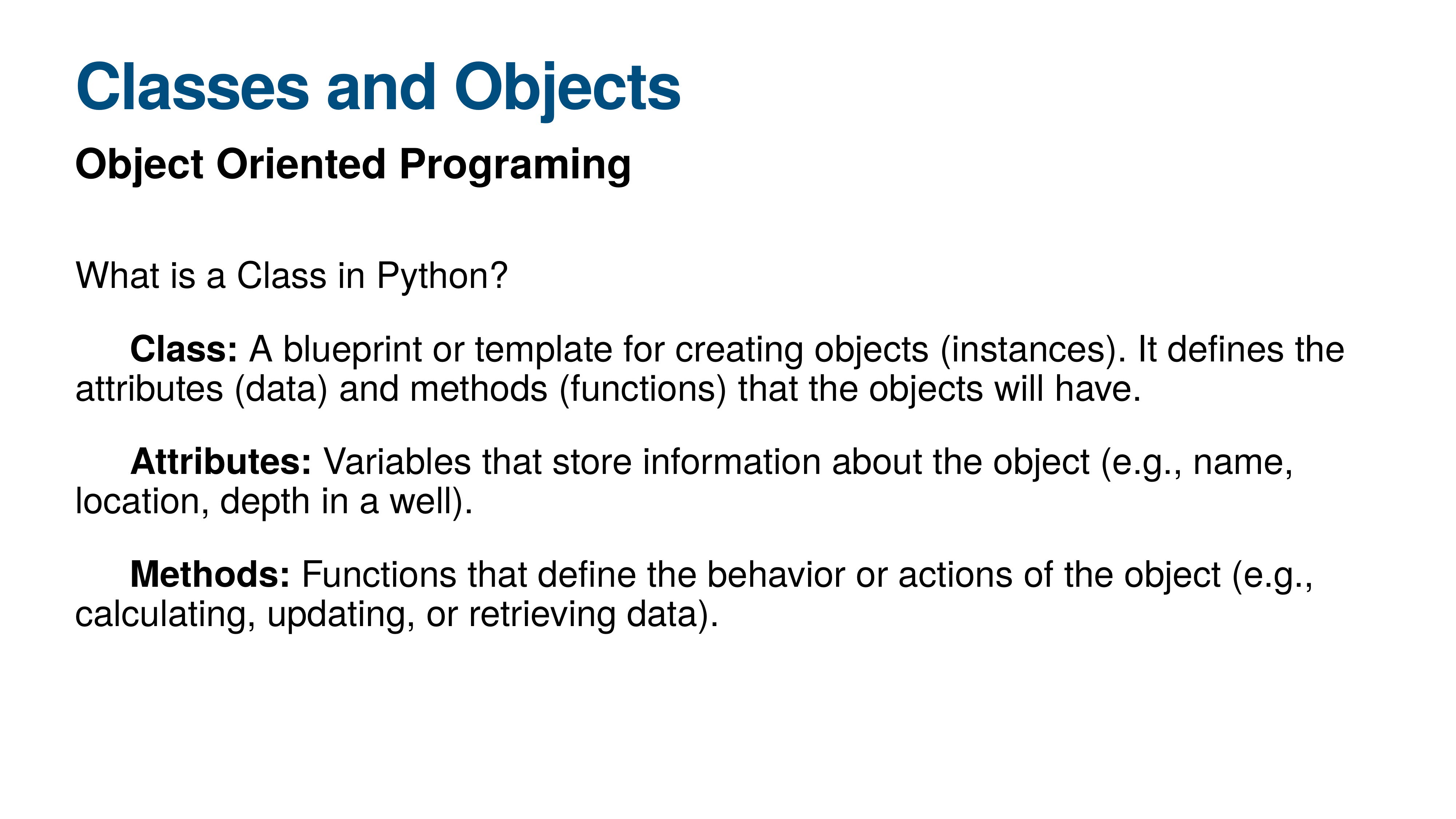

# Classes and Objects
Object Oriented Programing
What is a Class in Python?
Class: A blueprint or template for creating objects (instances). It defines the attributes (data) and methods (functions) that the objects will have.
Attributes: Variables that store information about the object (e.g., name, location, depth in a well).
Methods: Functions that define the behavior or actions of the object (e.g., calculating, updating, or retrieving data).